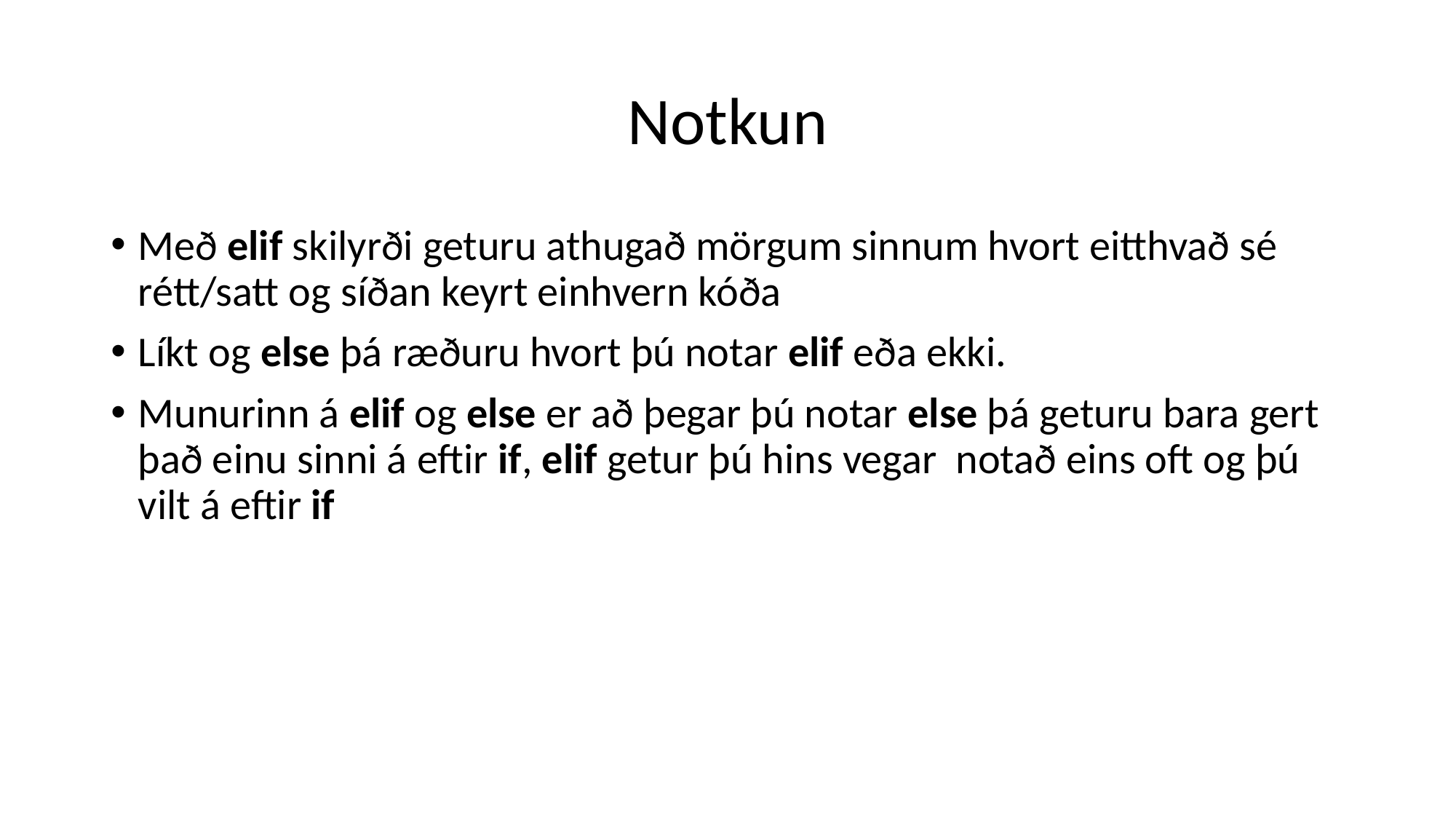

# Notkun
Með elif skilyrði geturu athugað mörgum sinnum hvort eitthvað sé rétt/satt og síðan keyrt einhvern kóða
Líkt og else þá ræðuru hvort þú notar elif eða ekki.
Munurinn á elif og else er að þegar þú notar else þá geturu bara gert það einu sinni á eftir if, elif getur þú hins vegar  notað eins oft og þú vilt á eftir if